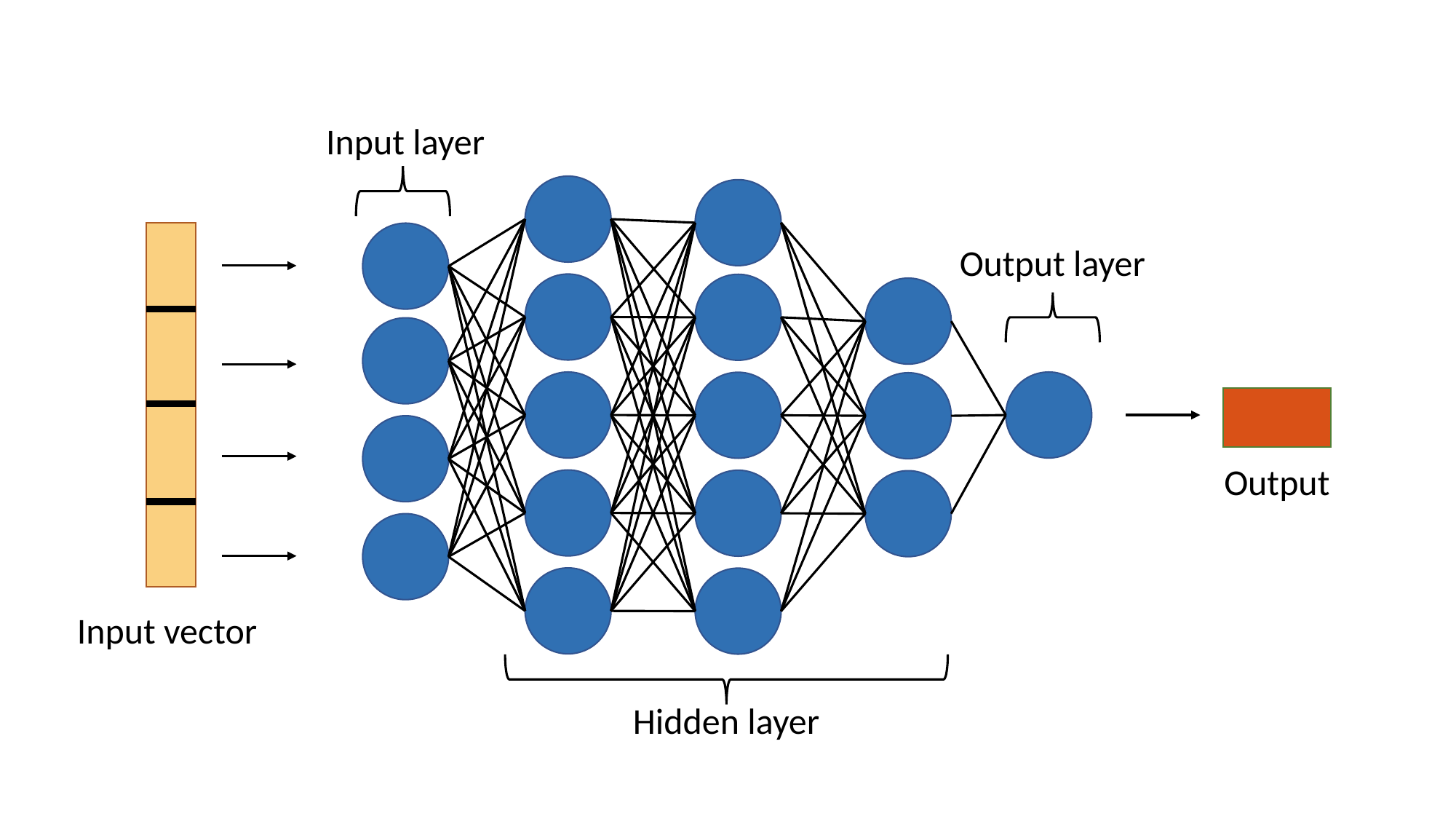

Input layer

Output layer

Output

Input vector
Hidden layer